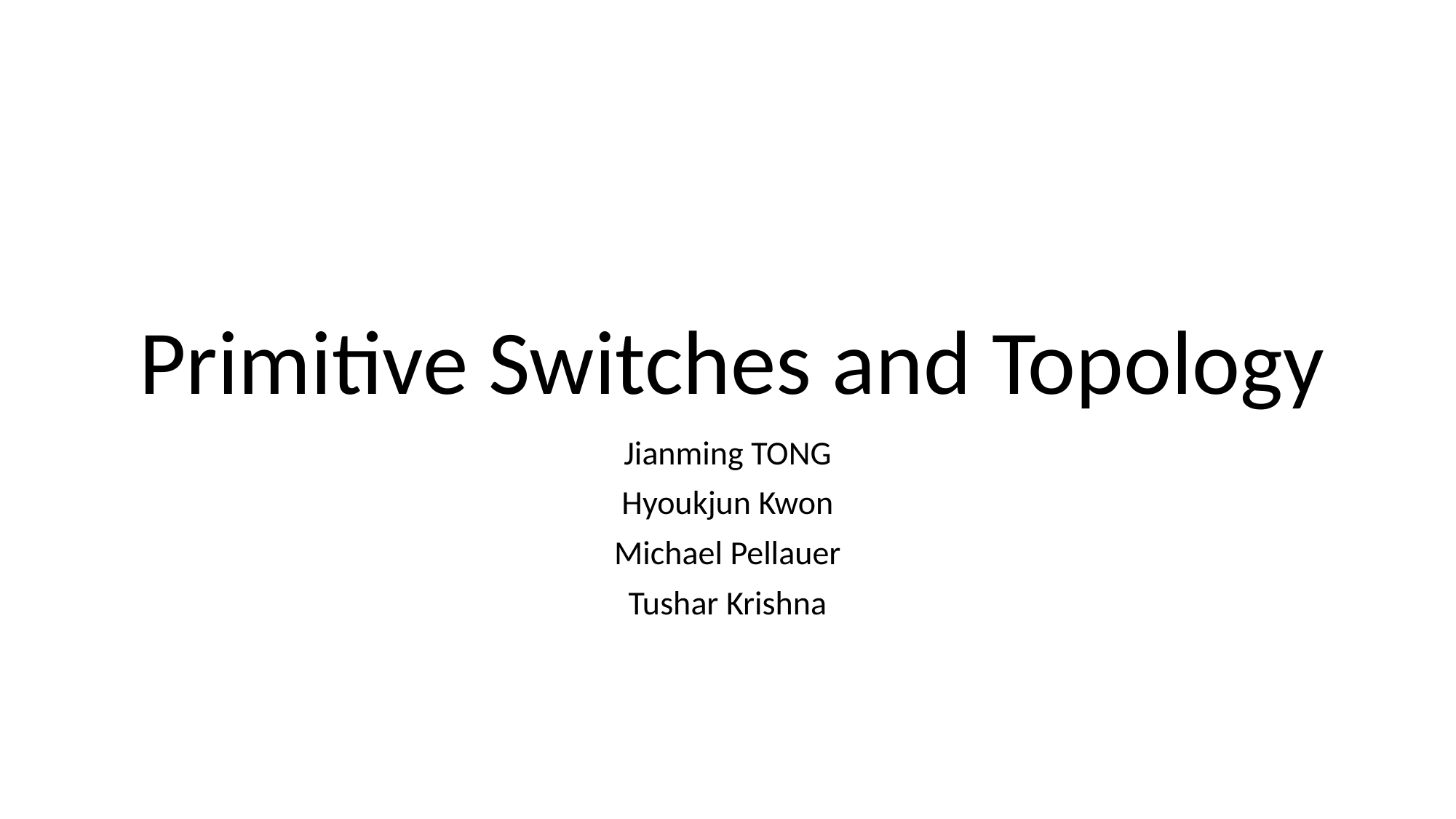

# Primitive Switches and Topology
Jianming TONG
Hyoukjun Kwon
Michael Pellauer
Tushar Krishna